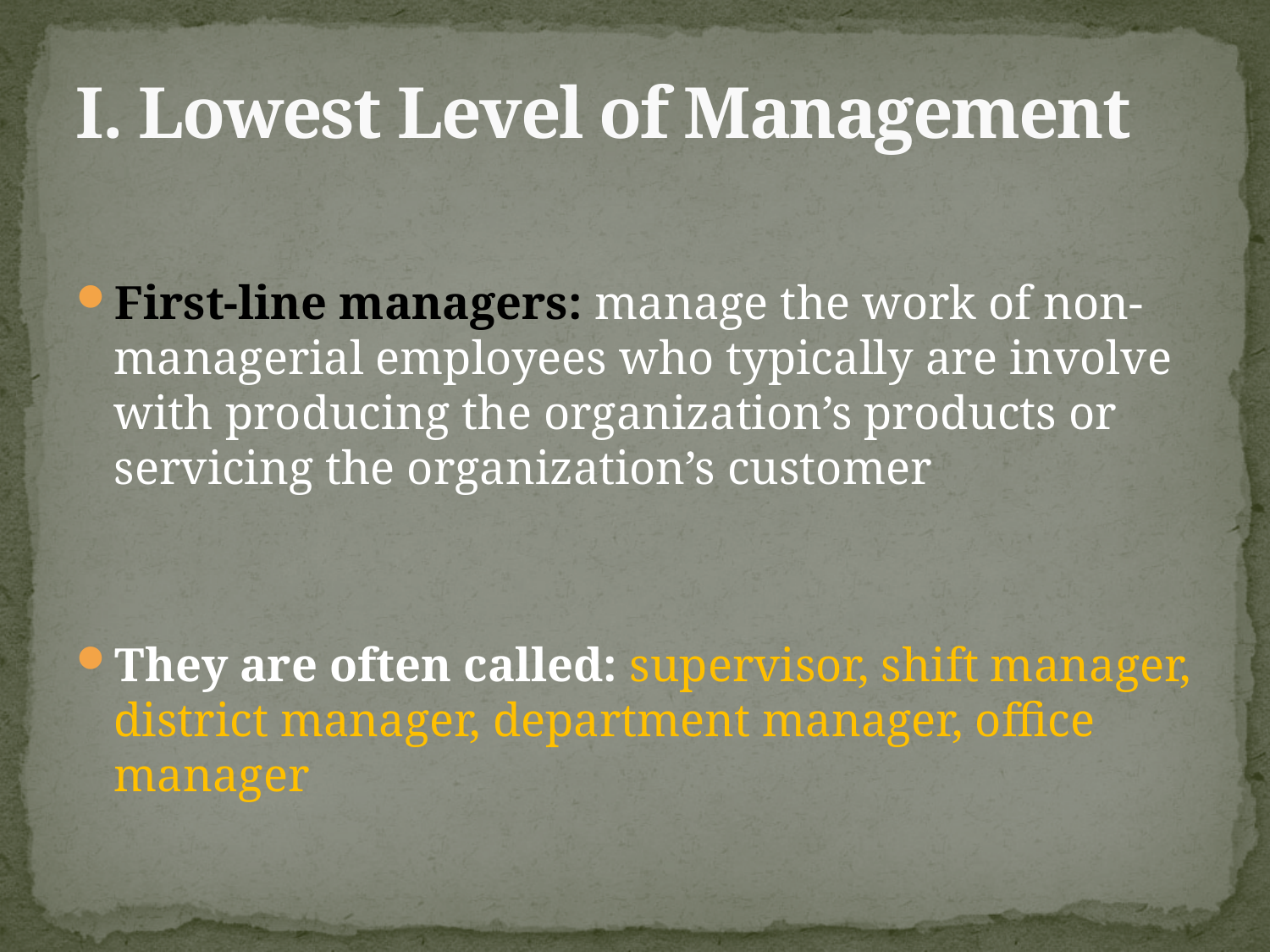

# I. Lowest Level of Management
First-line managers: manage the work of non-managerial employees who typically are involve with producing the organization’s products or servicing the organization’s customer

They are often called: supervisor, shift manager, district manager, department manager, office manager